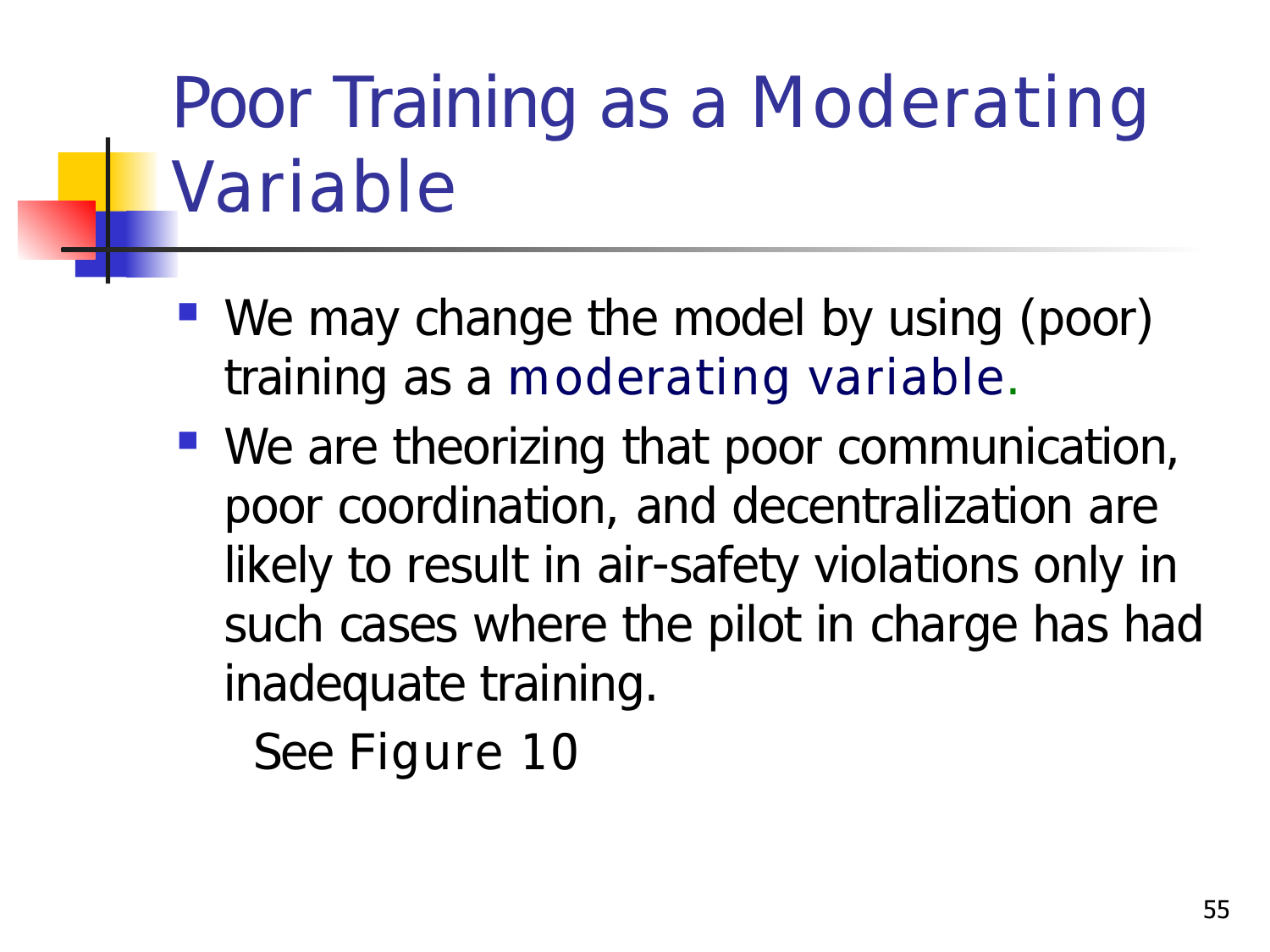

# Poor Training as a Moderating Variable
We may change the model by using (poor) training as a moderating variable.
We are theorizing that poor communication, poor coordination, and decentralization are likely to result in air-safety violations only in such cases where the pilot in charge has had inadequate training.
     See Figure 10
55